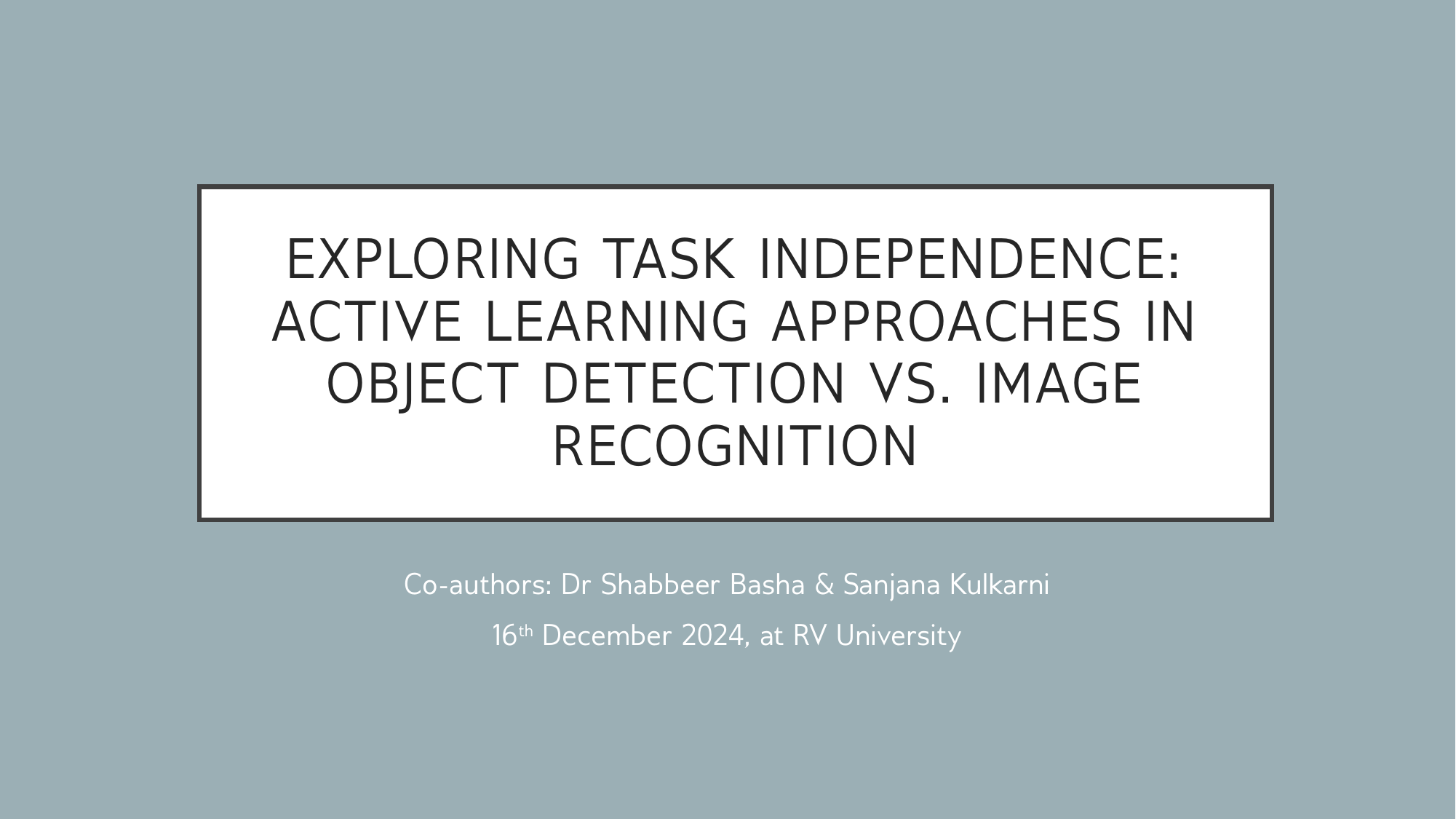

# Exploring Task Independence: Active Learning Approaches in Object Detection vs. Image Recognition
Co-authors: Dr Shabbeer Basha & Sanjana Kulkarni
16th December 2024, at RV University